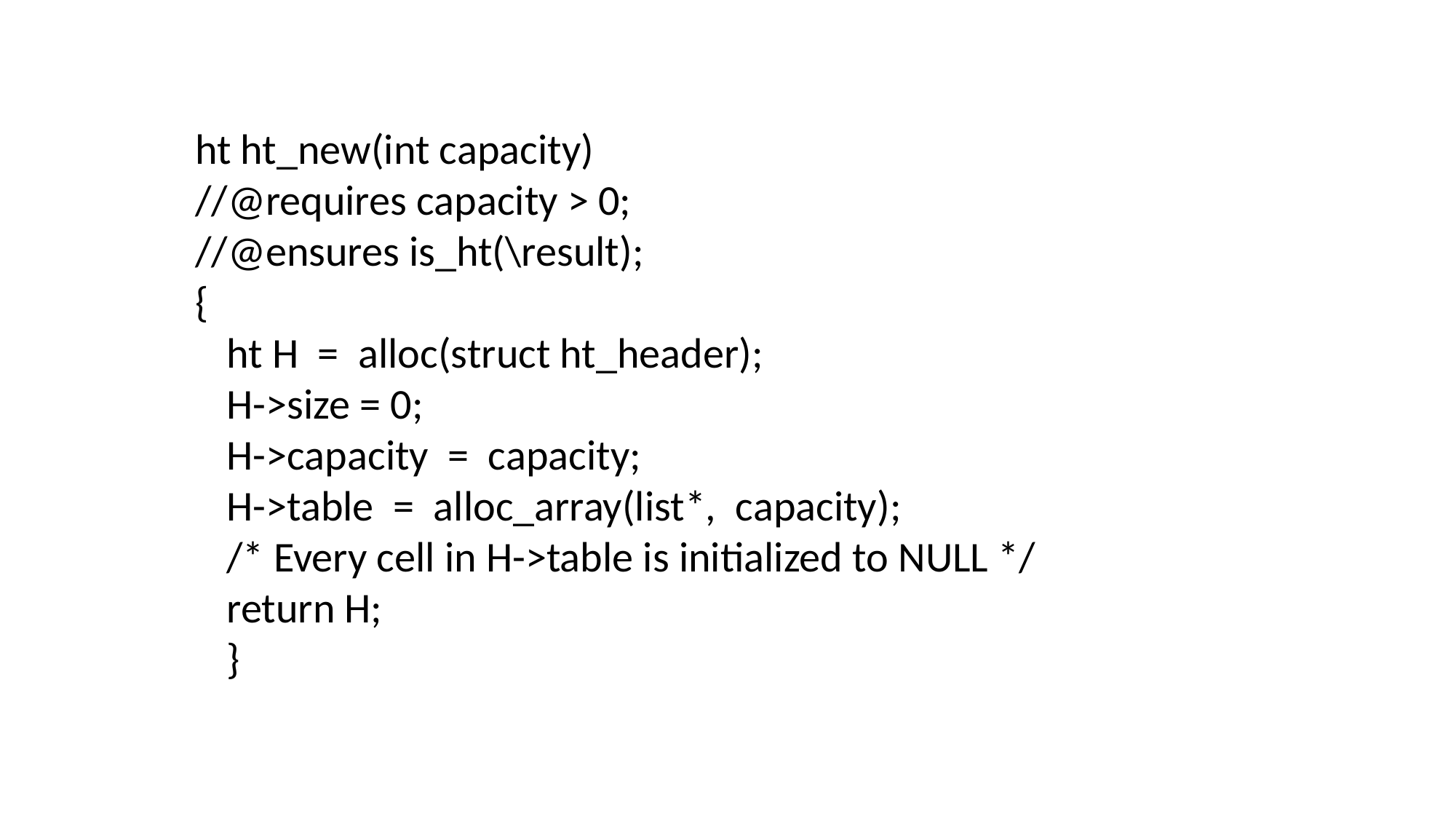

ht ht_new(int capacity)
//@requires capacity > 0;
//@ensures is_ht(\result);
{
ht H  =  alloc(struct ht_header);
H->size = 0;
H->capacity  =  capacity;
H->table  =  alloc_array(list*,  capacity);
/* Every cell in H->table is initialized to NULL */
return H;
}